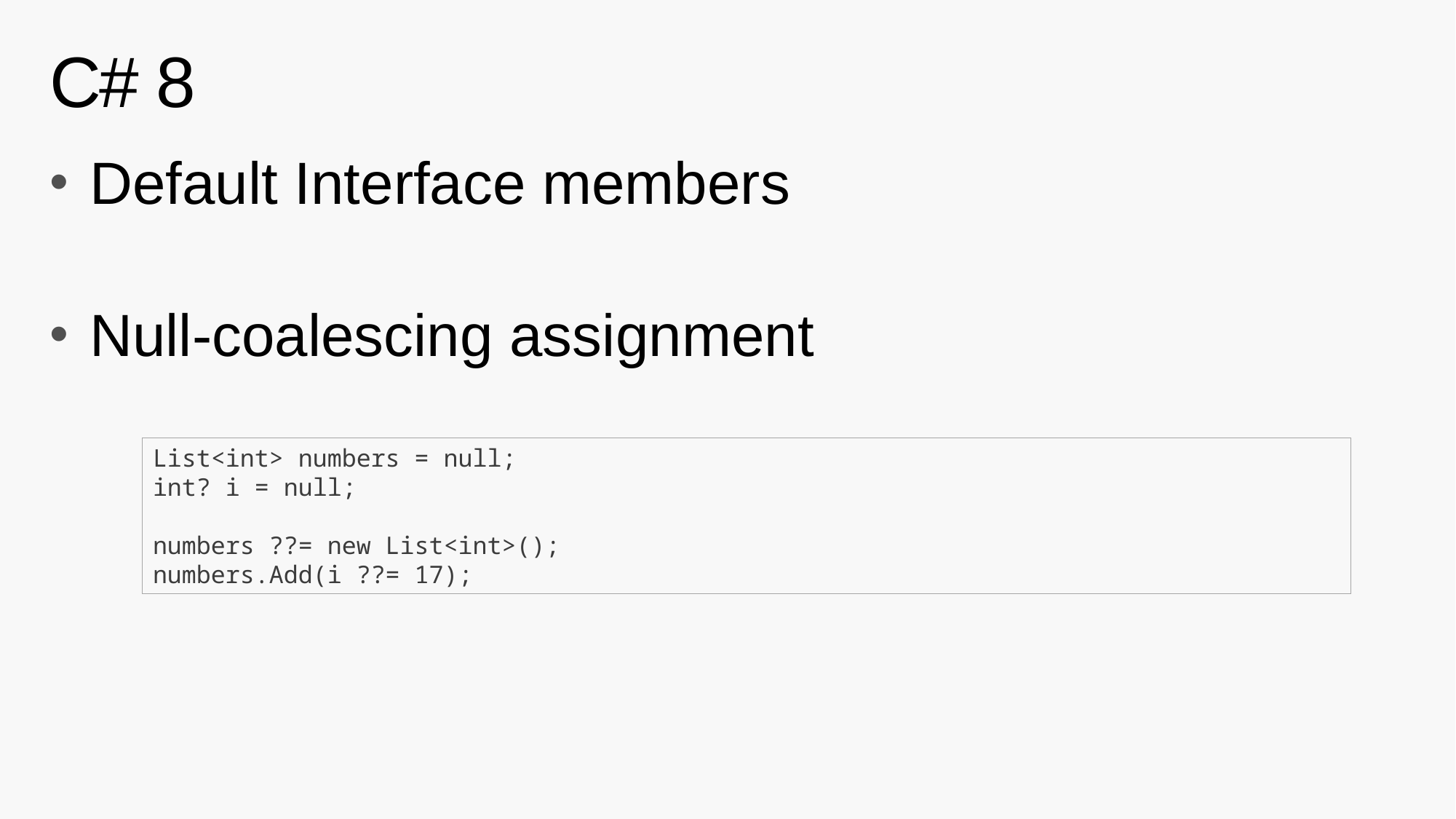

# C# 8
Default Interface members

Null-coalescing assignment

List<int> numbers = null;
int? i = null;

numbers ??= new List<int>();
numbers.Add(i ??= 17);